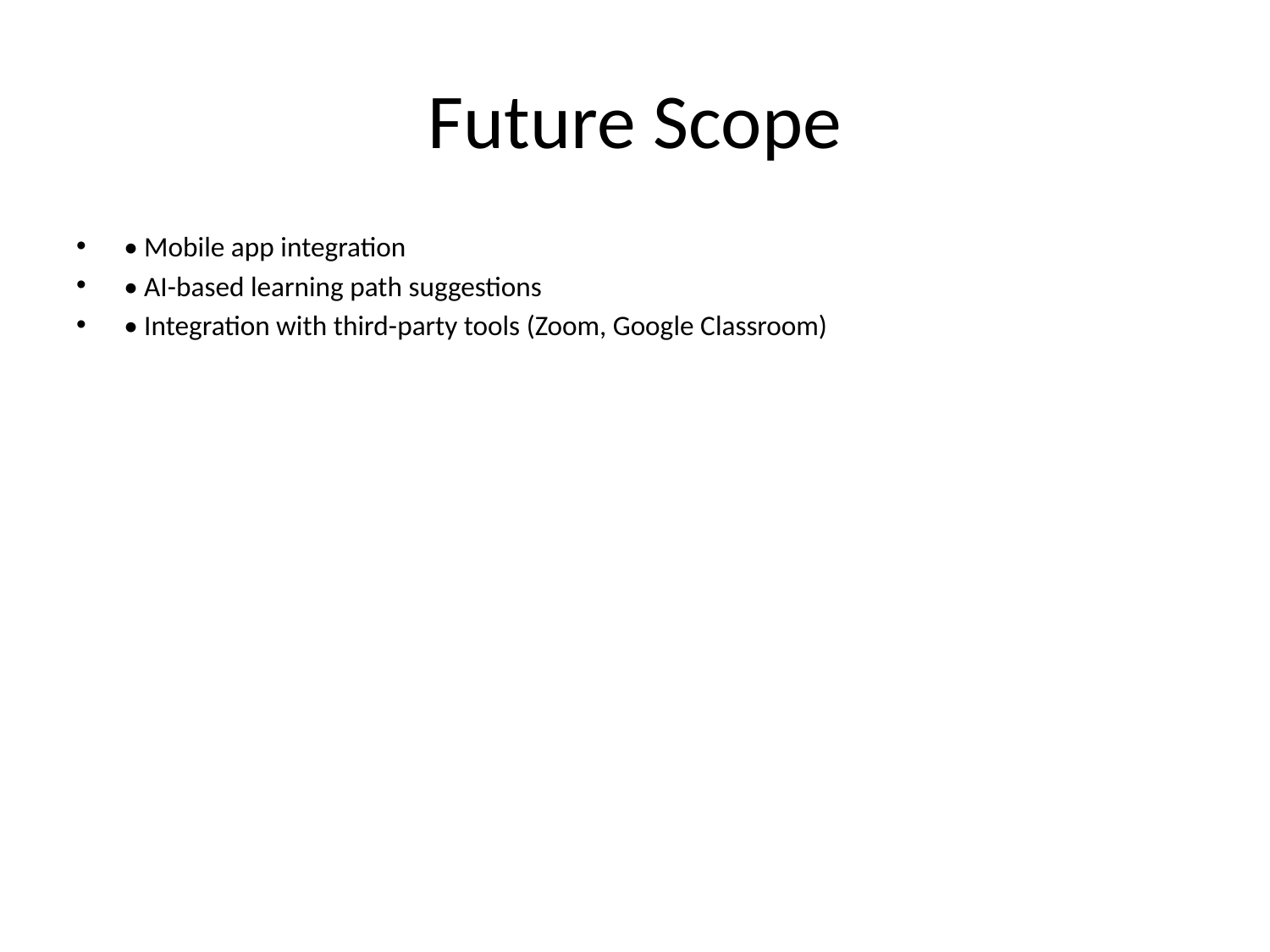

# Future Scope
• Mobile app integration
• AI-based learning path suggestions
• Integration with third-party tools (Zoom, Google Classroom)